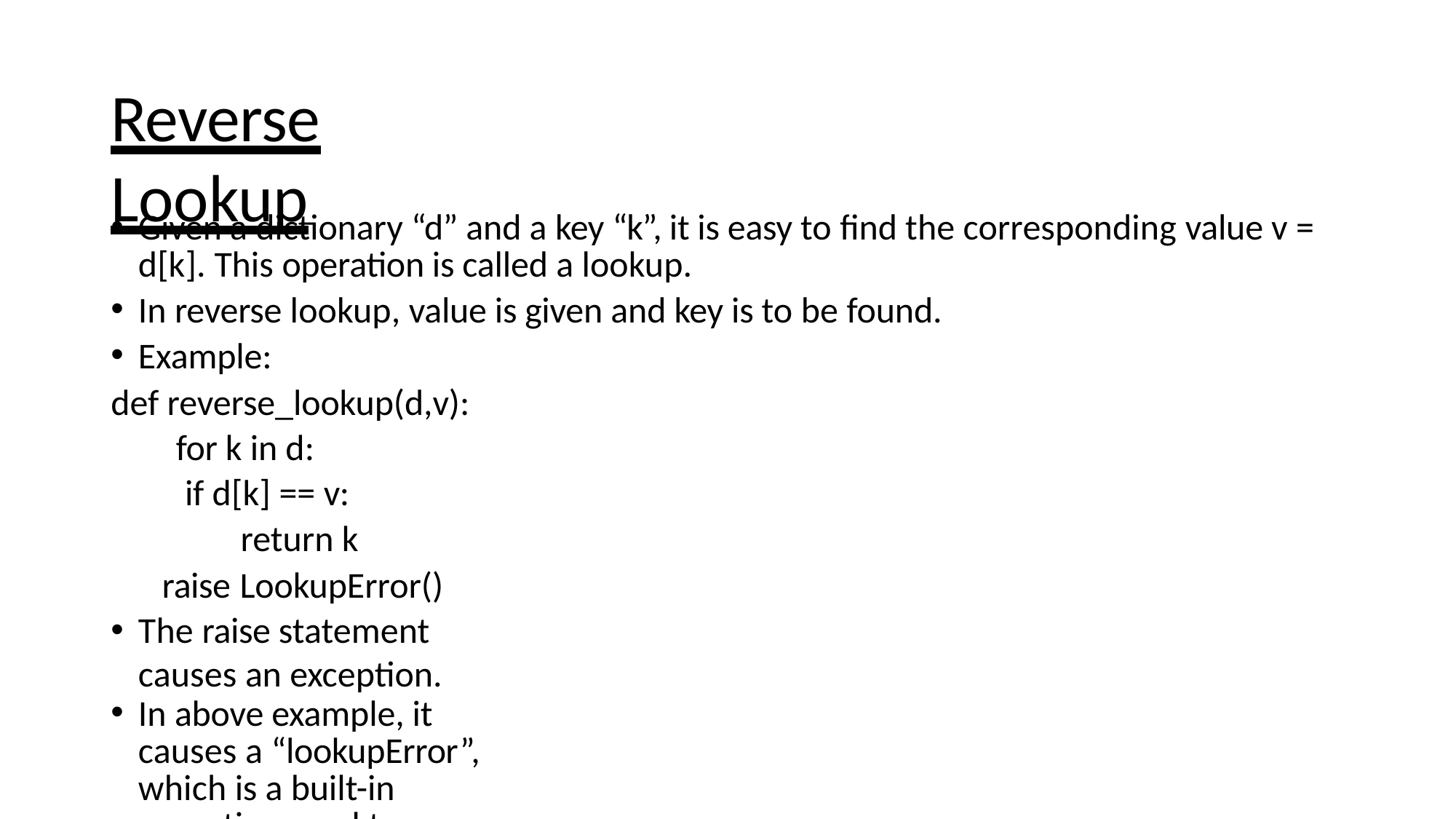

# Reverse Lookup
Given a dictionary “d” and a key “k”, it is easy to find the corresponding value v =
d[k]. This operation is called a lookup.
In reverse lookup, value is given and key is to be found.
Example:
def reverse_lookup(d,v):  for k in d:
if d[k] == v:  return k
raise LookupError()
The raise statement causes an exception.
In above example, it causes a “lookupError”, which is a built-in exception used to
indicate that a lookup operation failed.